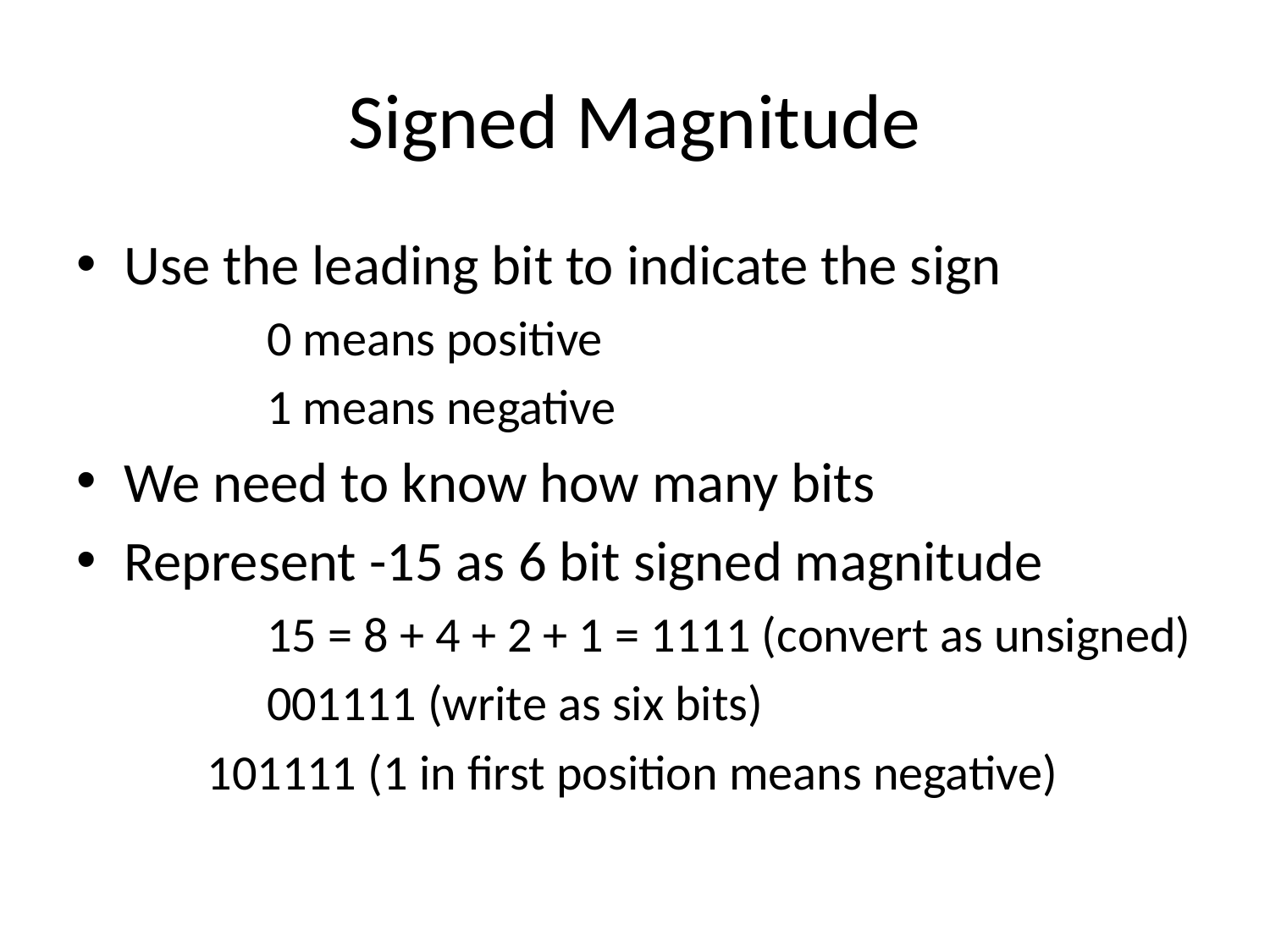

# Signed Magnitude
Use the leading bit to indicate the sign
	0 means positive
	1 means negative
We need to know how many bits
Represent -15 as 6 bit signed magnitude
	15 = 8 + 4 + 2 + 1 = 1111 (convert as unsigned)
	001111 (write as six bits)
      101111 (1 in first position means negative)